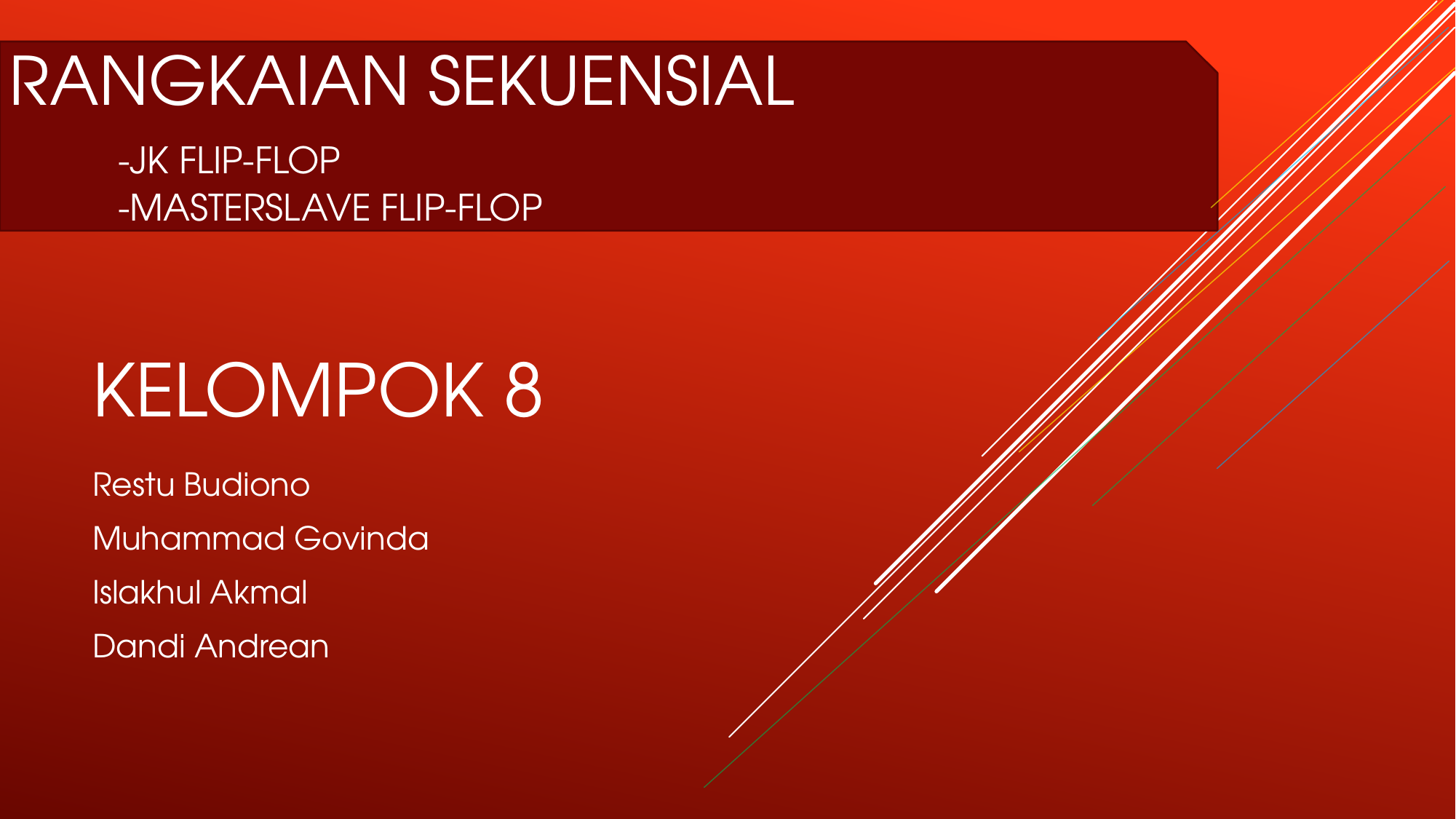

RANGKAIAN SEKUENSIAL
	-JK FLIP-FLOP
	-MASTERSLAVE FLIP-FLOP

# Kelompok 8
Restu Budiono
Muhammad Govinda
Islakhul Akmal
Dandi Andrean